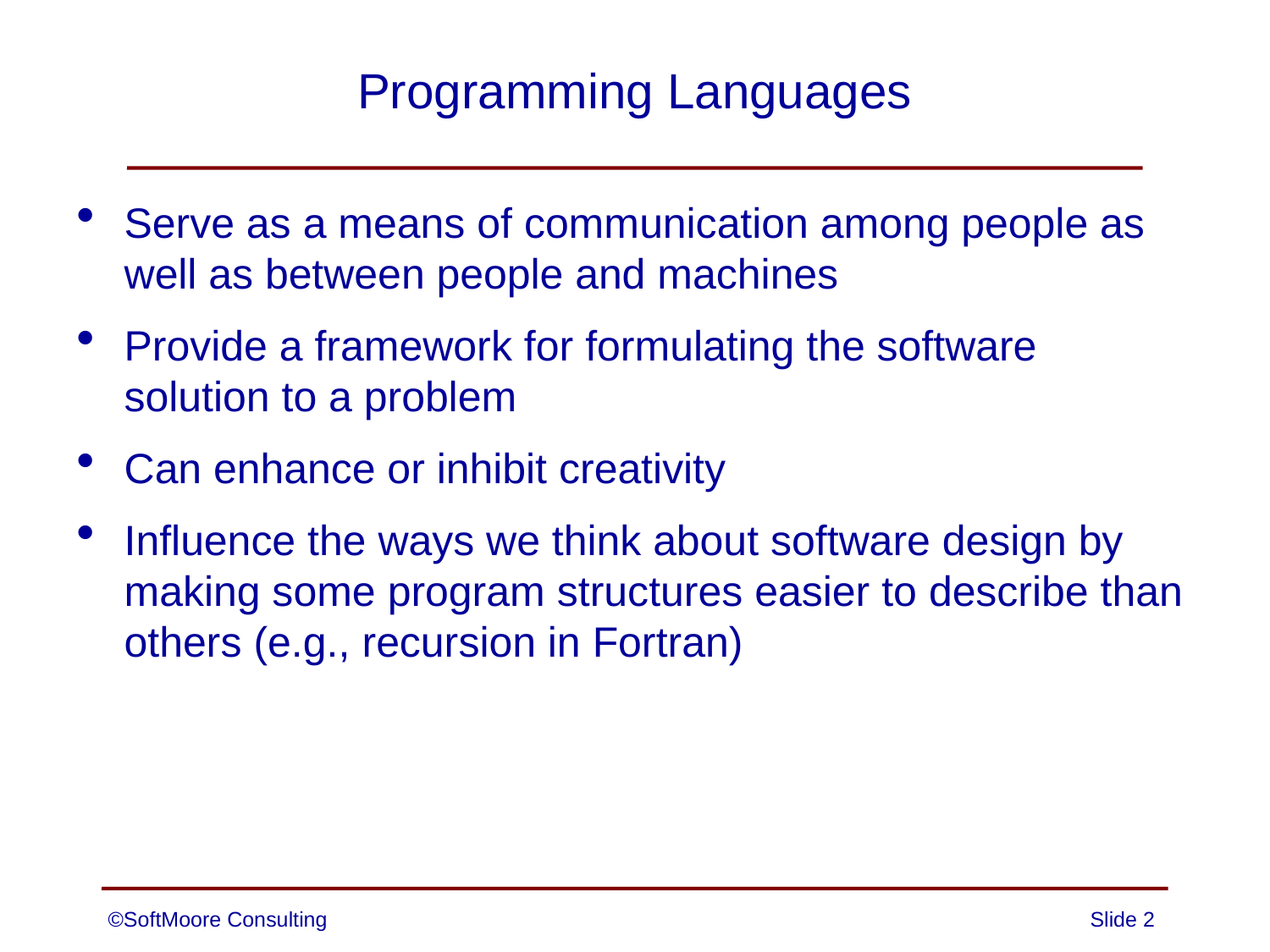

# Programming Languages
Serve as a means of communication among people as well as between people and machines
Provide a framework for formulating the software solution to a problem
Can enhance or inhibit creativity
Influence the ways we think about software design by making some program structures easier to describe than others (e.g., recursion in Fortran)
©SoftMoore Consulting
Slide 2